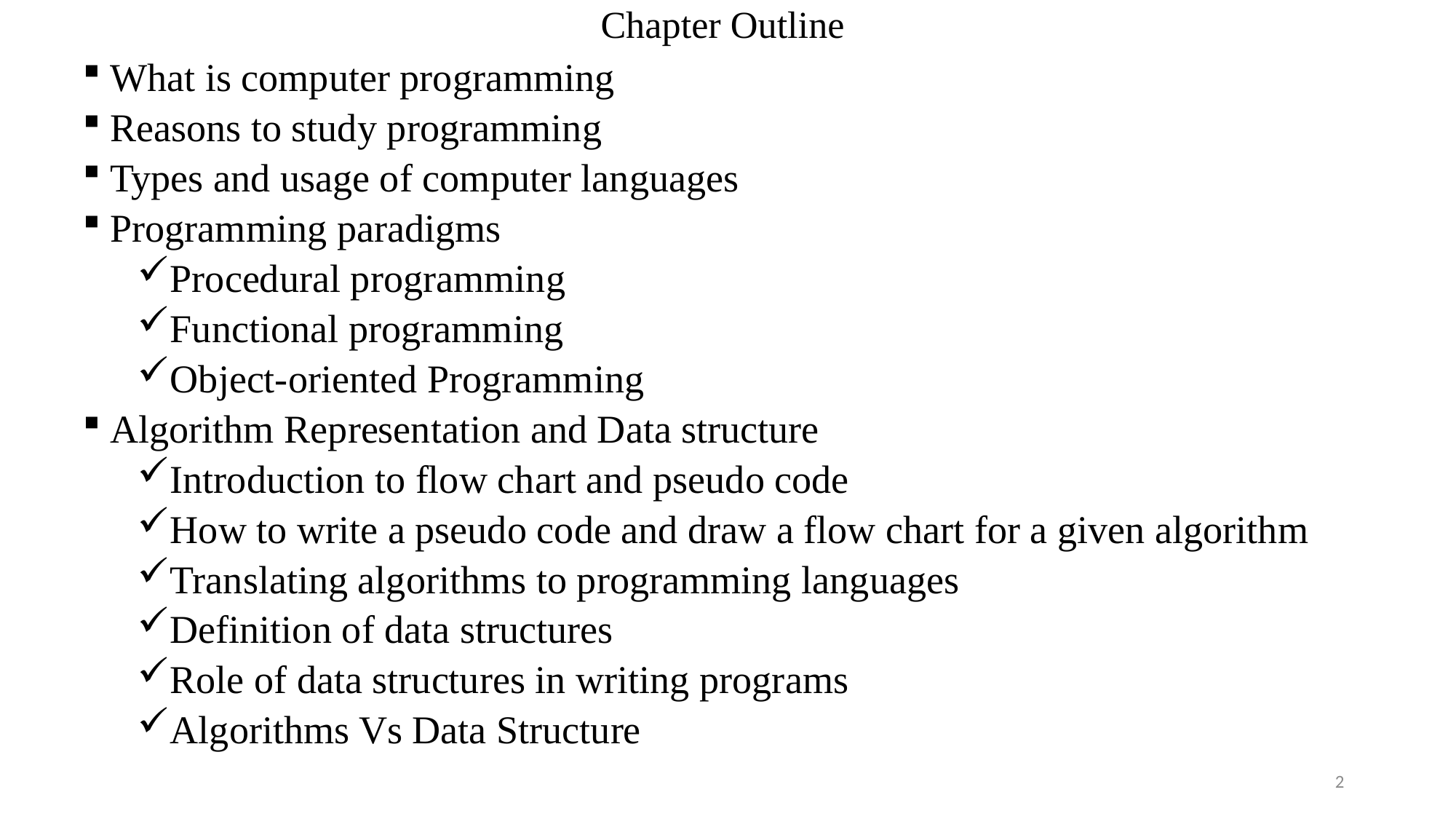

# Chapter Outline
What is computer programming
Reasons to study programming
Types and usage of computer languages
Programming paradigms
Procedural programming
Functional programming
Object-oriented Programming
Algorithm Representation and Data structure
Introduction to flow chart and pseudo code
How to write a pseudo code and draw a flow chart for a given algorithm
Translating algorithms to programming languages
Definition of data structures
Role of data structures in writing programs
Algorithms Vs Data Structure

2